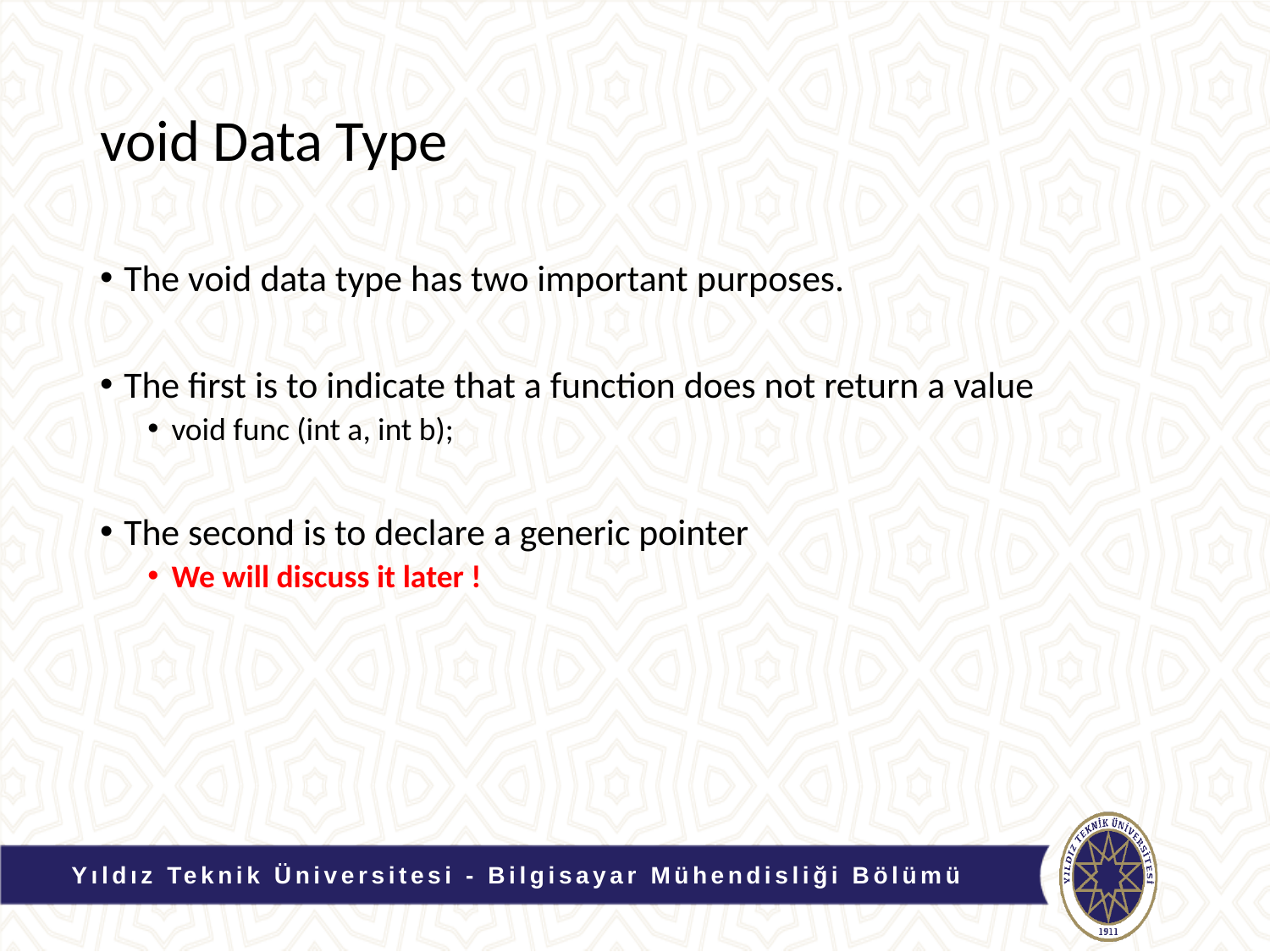

# void Data Type
The void data type has two important purposes.

The first is to indicate that a function does not return a value
void func (int a, int b);

The second is to declare a generic pointer
We will discuss it later !
Yıldız Teknik Üniversitesi - Bilgisayar Mühendisliği Bölümü